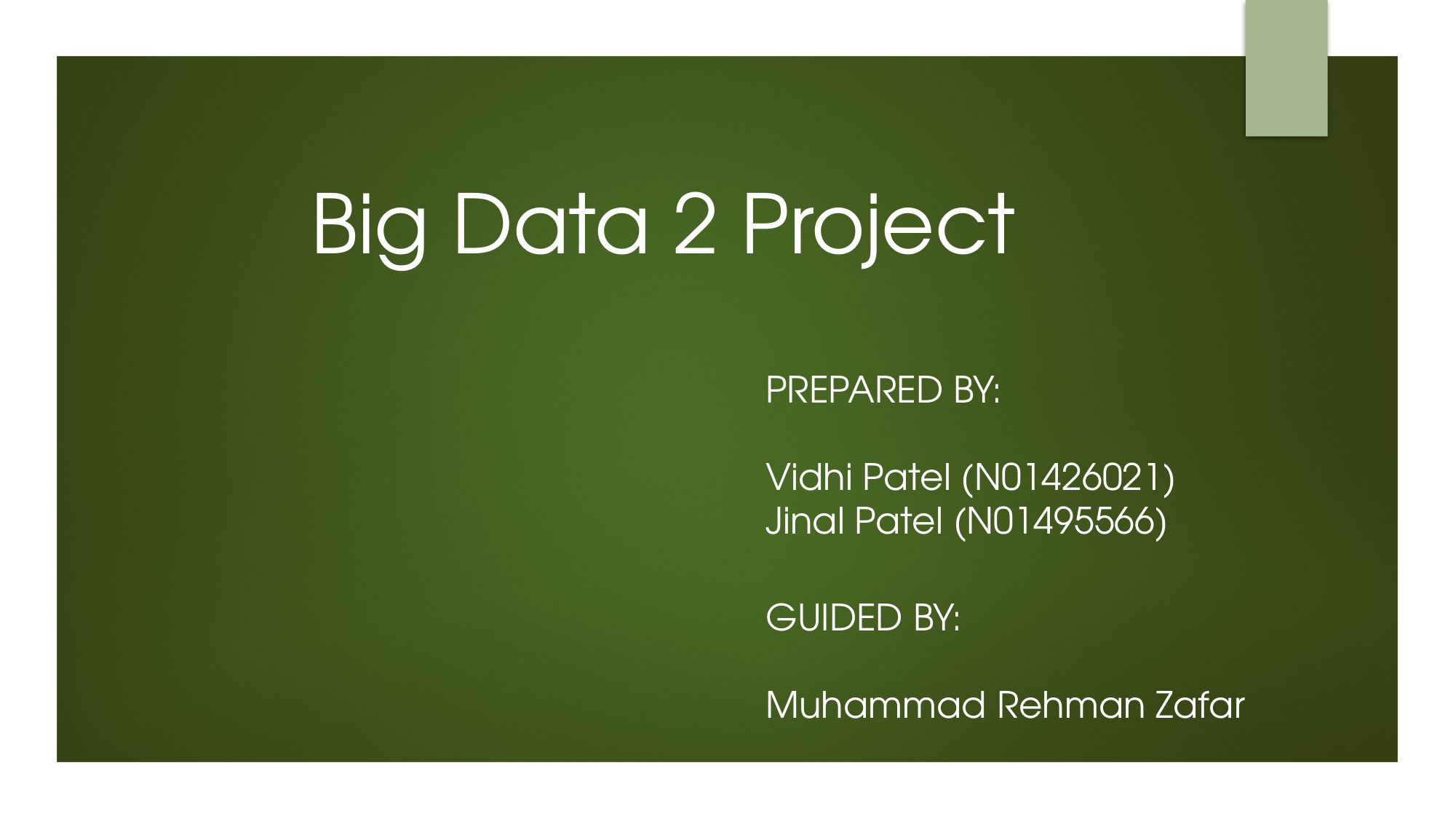

Big Data 2 Project
PREPARED BY:

Vidhi Patel (N01426021)
Jinal Patel (N01495566)

GUIDED BY:

Muhammad Rehman Zafar